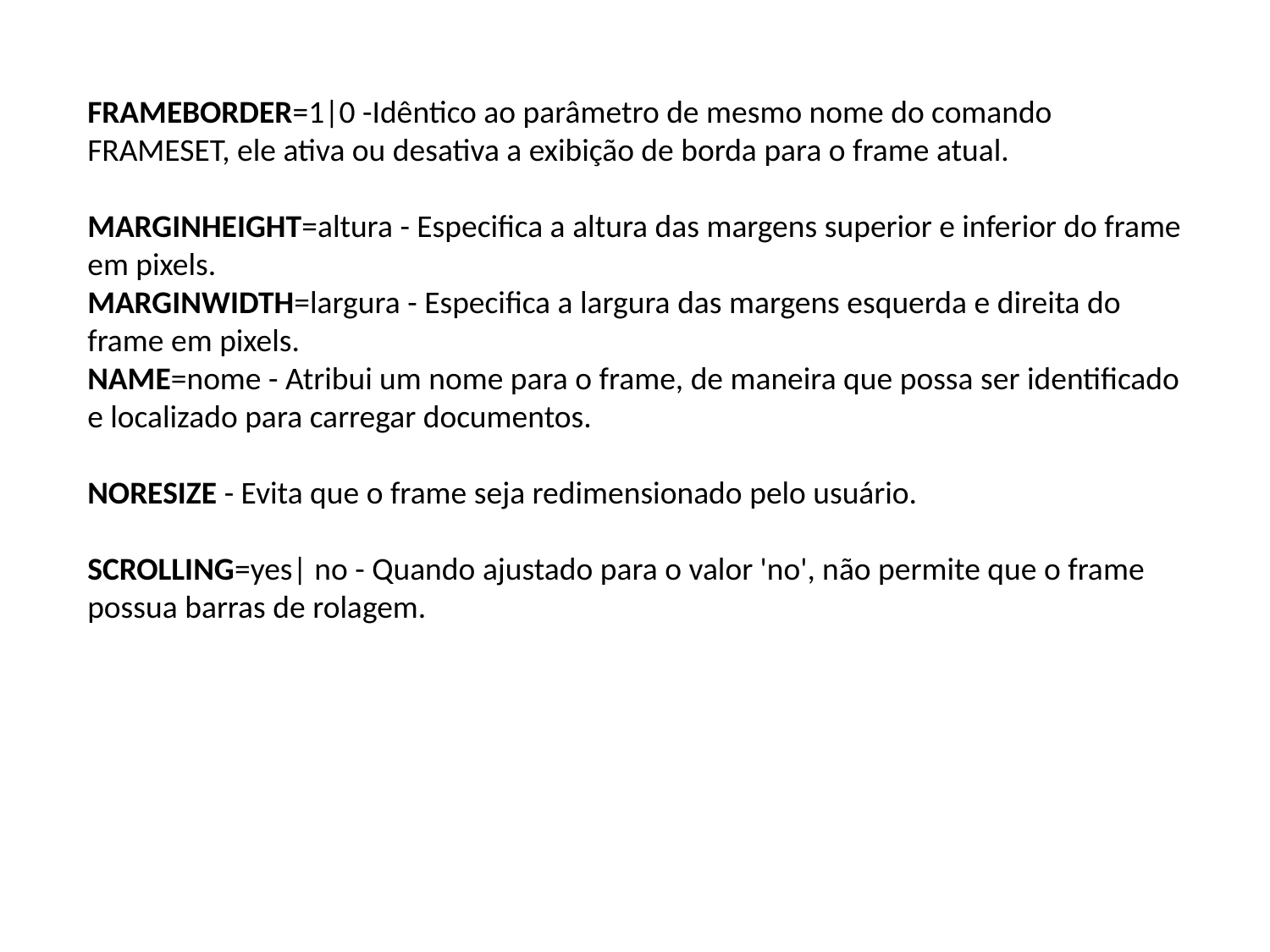

FRAMEBORDER=1|0 -Idêntico ao parâmetro de mesmo nome do comando
FRAMESET, ele ativa ou desativa a exibição de borda para o frame atual.

MARGINHEIGHT=altura - Especifica a altura das margens superior e inferior do frame em pixels.
MARGINWIDTH=largura - Especifica a largura das margens esquerda e direita do frame em pixels.
NAME=nome - Atribui um nome para o frame, de maneira que possa ser identificado e localizado para carregar documentos.

NORESIZE - Evita que o frame seja redimensionado pelo usuário.

SCROLLING=yes| no - Quando ajustado para o valor 'no', não permite que o frame possua barras de rolagem.